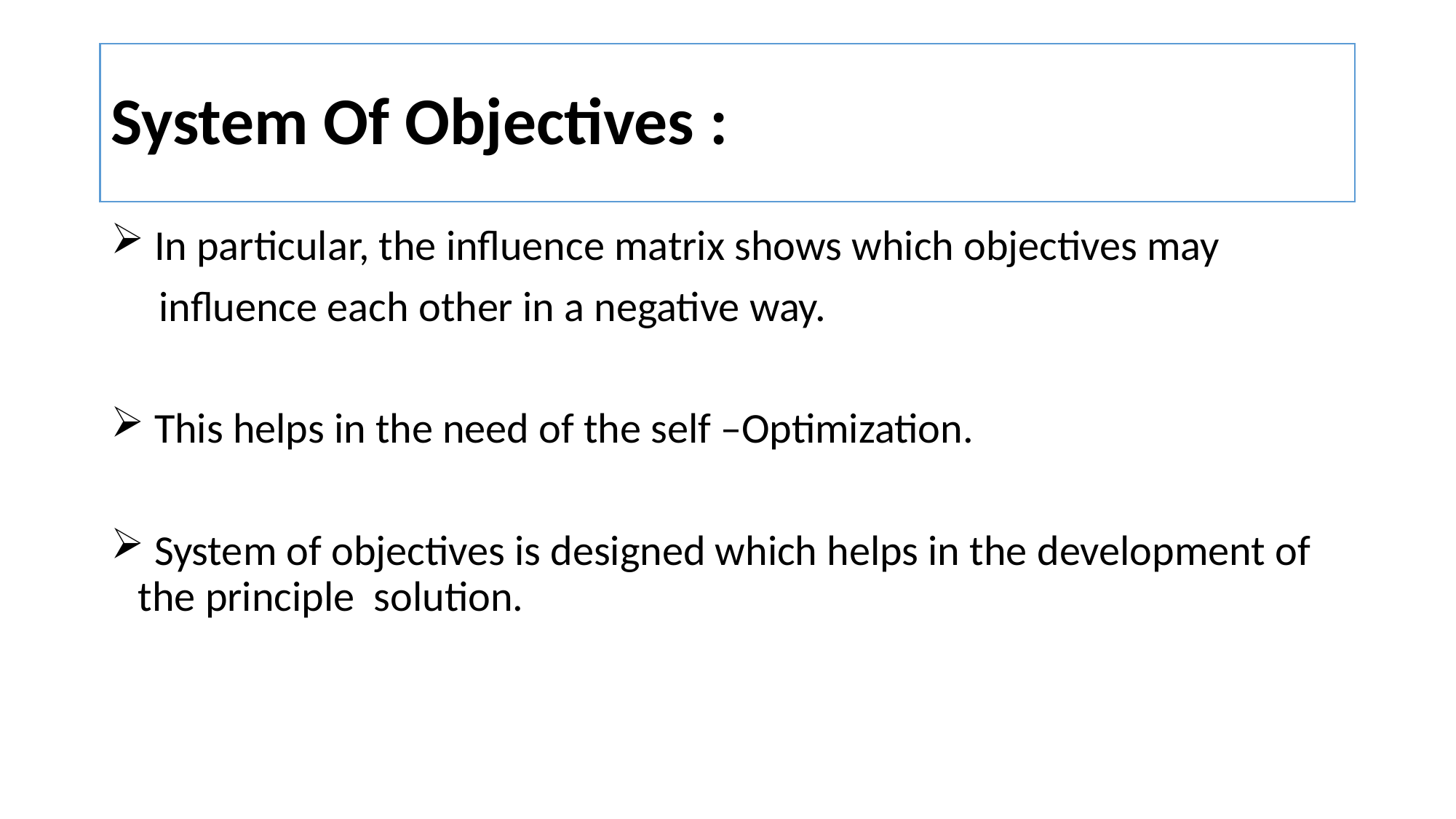

# System Of Objectives :
 In particular, the influence matrix shows which objectives may
     influence each other in a negative way.

 This helps in the need of the self –Optimization.

 System of objectives is designed which helps in the development of the principle  solution.